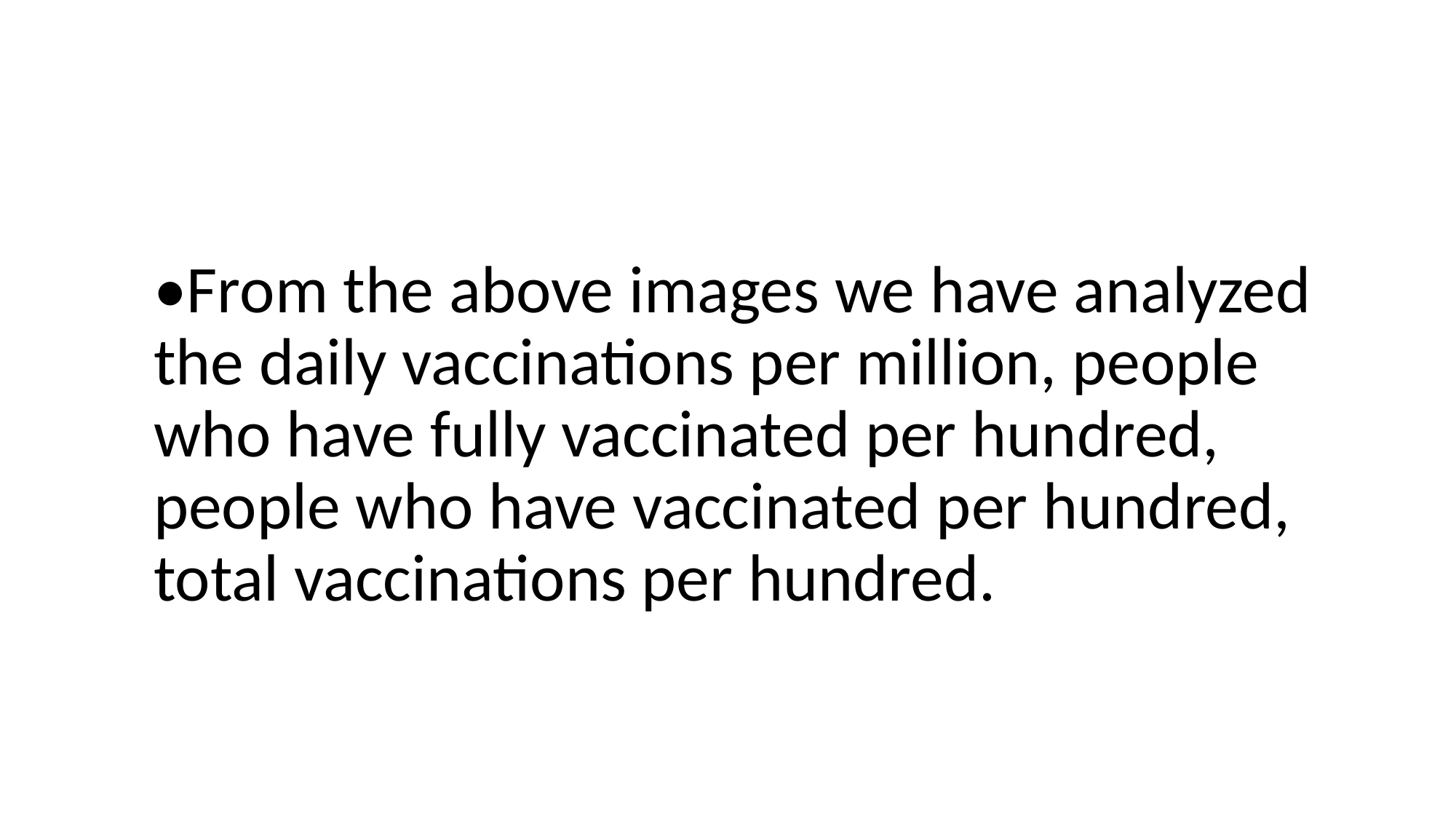

# •From the above images we have analyzed the daily vaccinations per million, people who have fully vaccinated per hundred, people who have vaccinated per hundred, total vaccinations per hundred.